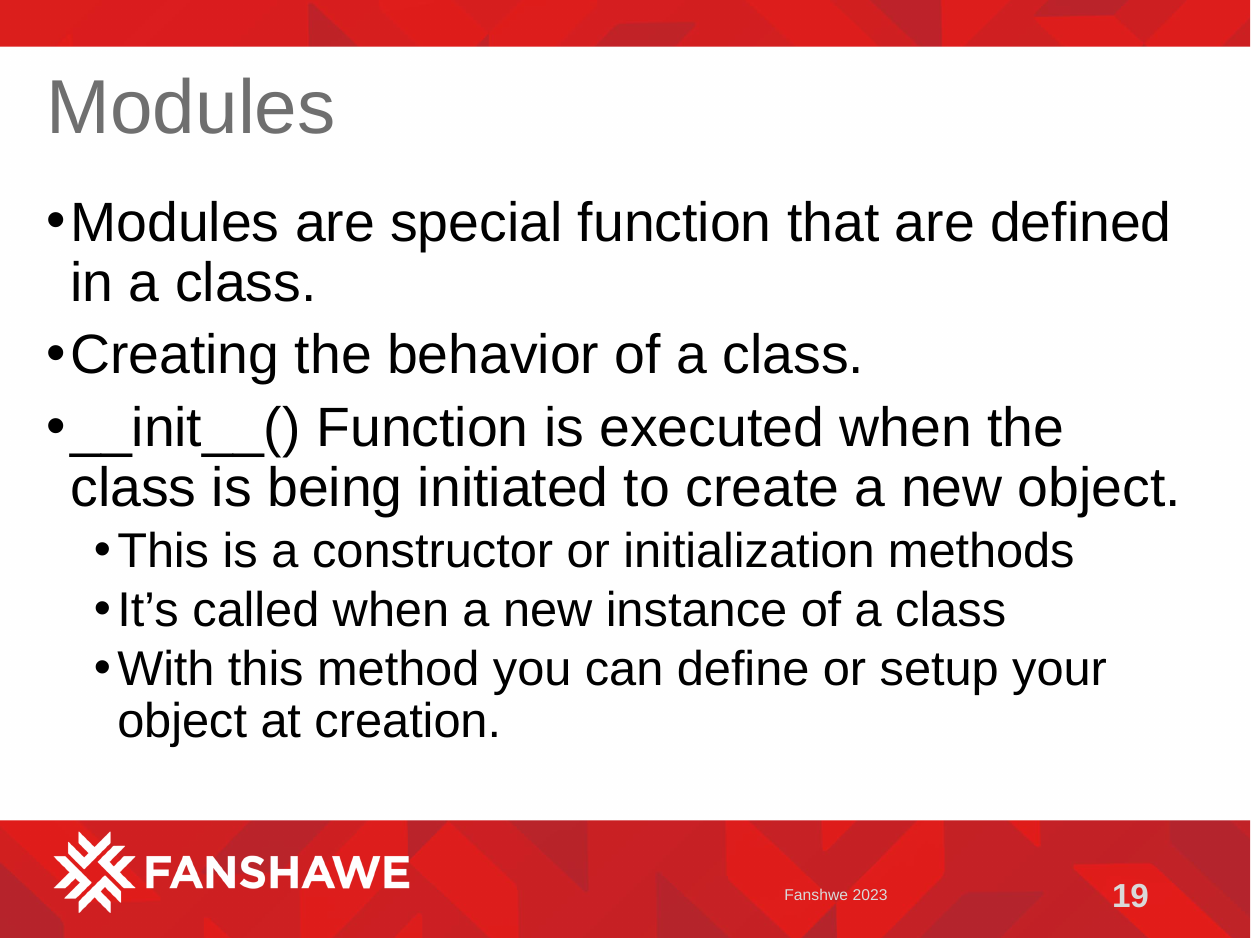

# Modules
Modules are special function that are defined in a class.
Creating the behavior of a class.
__init__() Function is executed when the class is being initiated to create a new object.
This is a constructor or initialization methods
It’s called when a new instance of a class
With this method you can define or setup your object at creation.

Fanshwe 2023
19